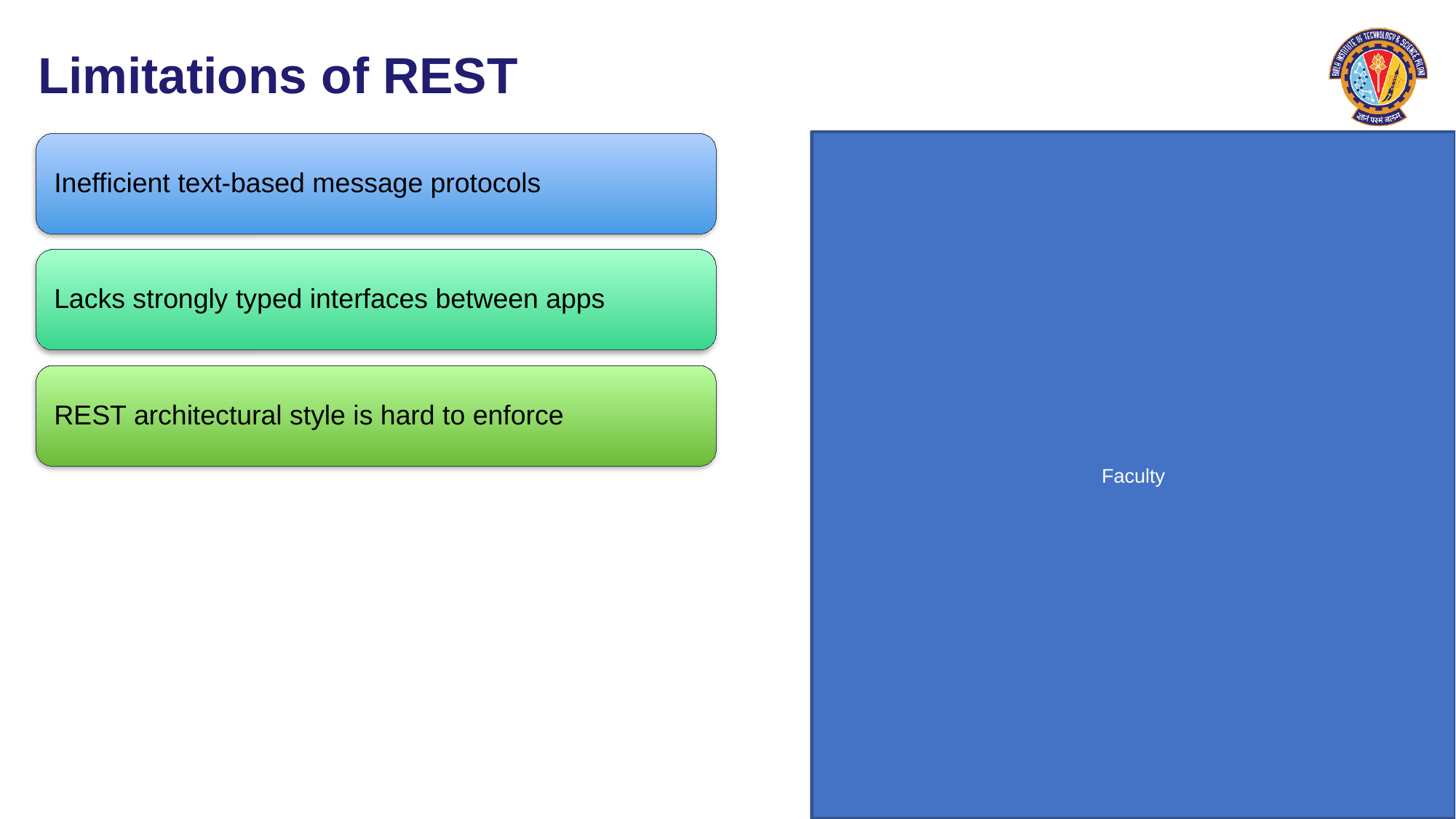

# Limitations of REST
Inefficient text-based message protocols
Lacks strongly typed interfaces between apps
REST architectural style is hard to enforce